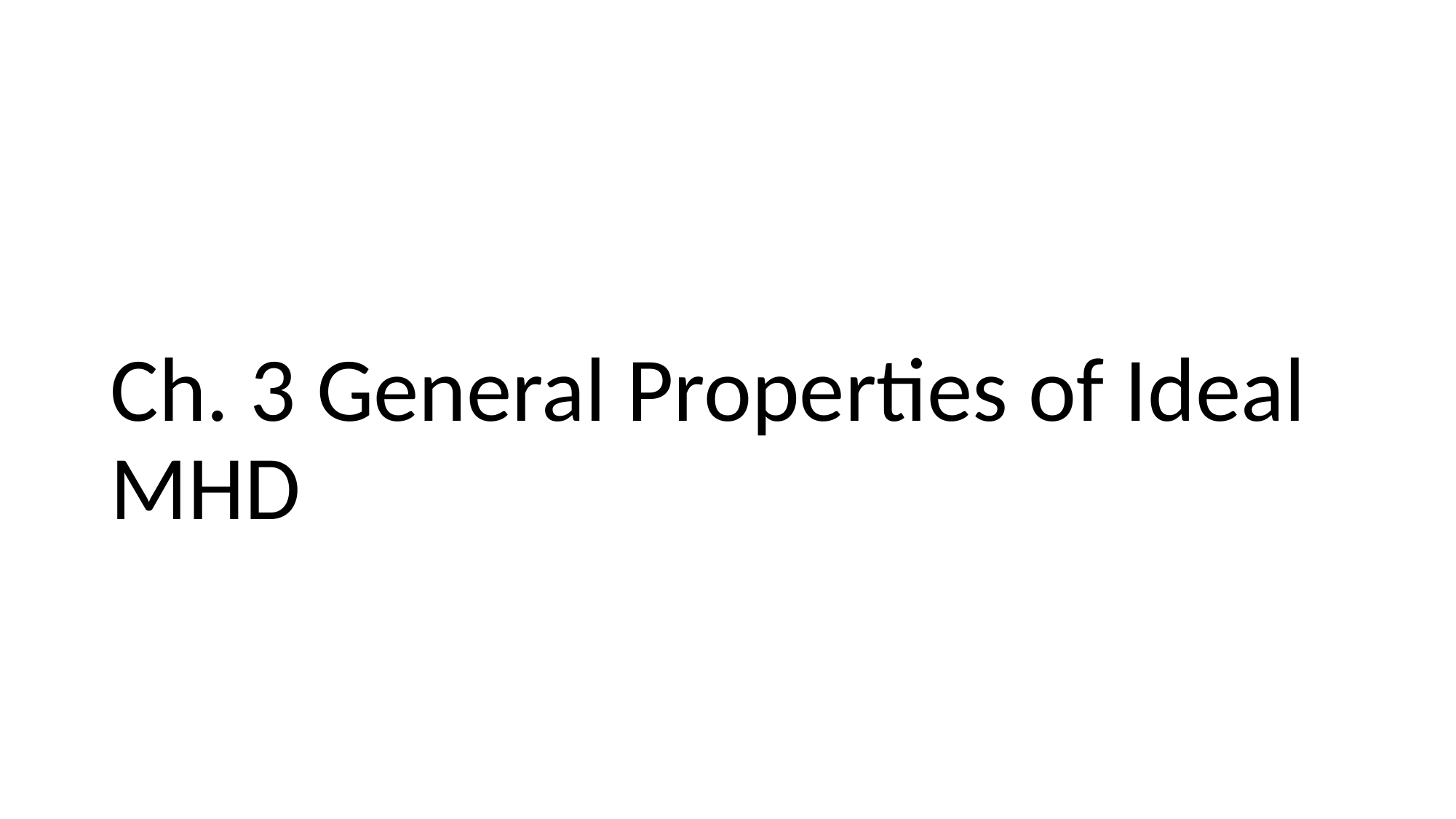

# Ch. 3 General Properties of Ideal MHD